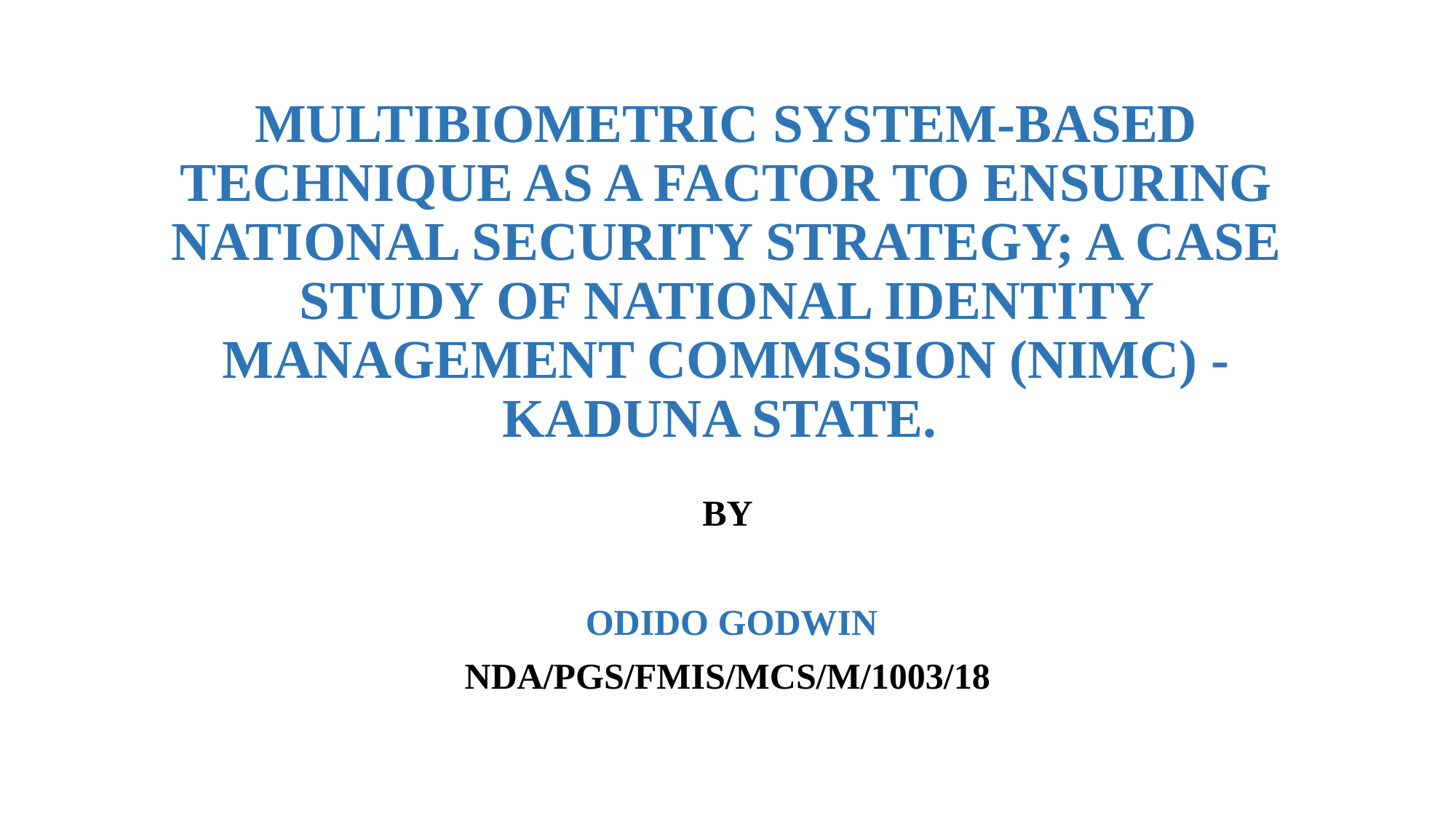

# MULTIBIOMETRIC SYSTEM-BASED TECHNIQUE AS A FACTOR TO ENSURING NATIONAL SECURITY STRATEGY; A CASE STUDY OF NATIONAL IDENTITY MANAGEMENT COMMSSION (NIMC) - KADUNA STATE.

BY

 ODIDO GODWIN
NDA/PGS/FMIS/MCS/M/1003/18